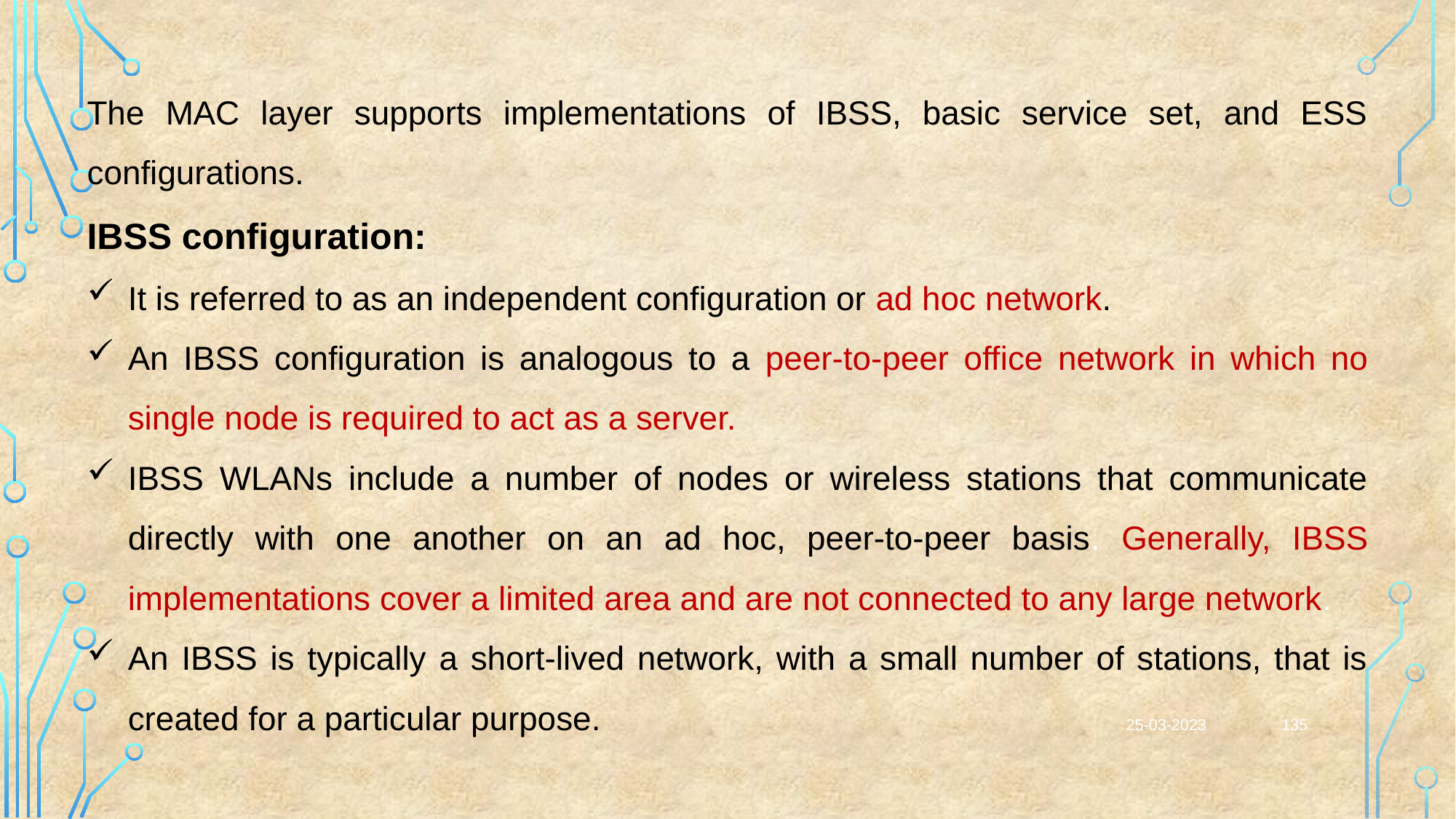

The MAC layer supports implementations of IBSS, basic service set, and ESS configurations.
IBSS configuration:
It is referred to as an independent configuration or ad hoc network.
An IBSS configuration is analogous to a peer-to-peer office network in which no single node is required to act as a server.
IBSS WLANs include a number of nodes or wireless stations that communicate directly with one another on an ad hoc, peer-to-peer basis. Generally, IBSS implementations cover a limited area and are not connected to any large network.
An IBSS is typically a short-lived network, with a small number of stations, that is created for a particular purpose.
135
25-03-2023